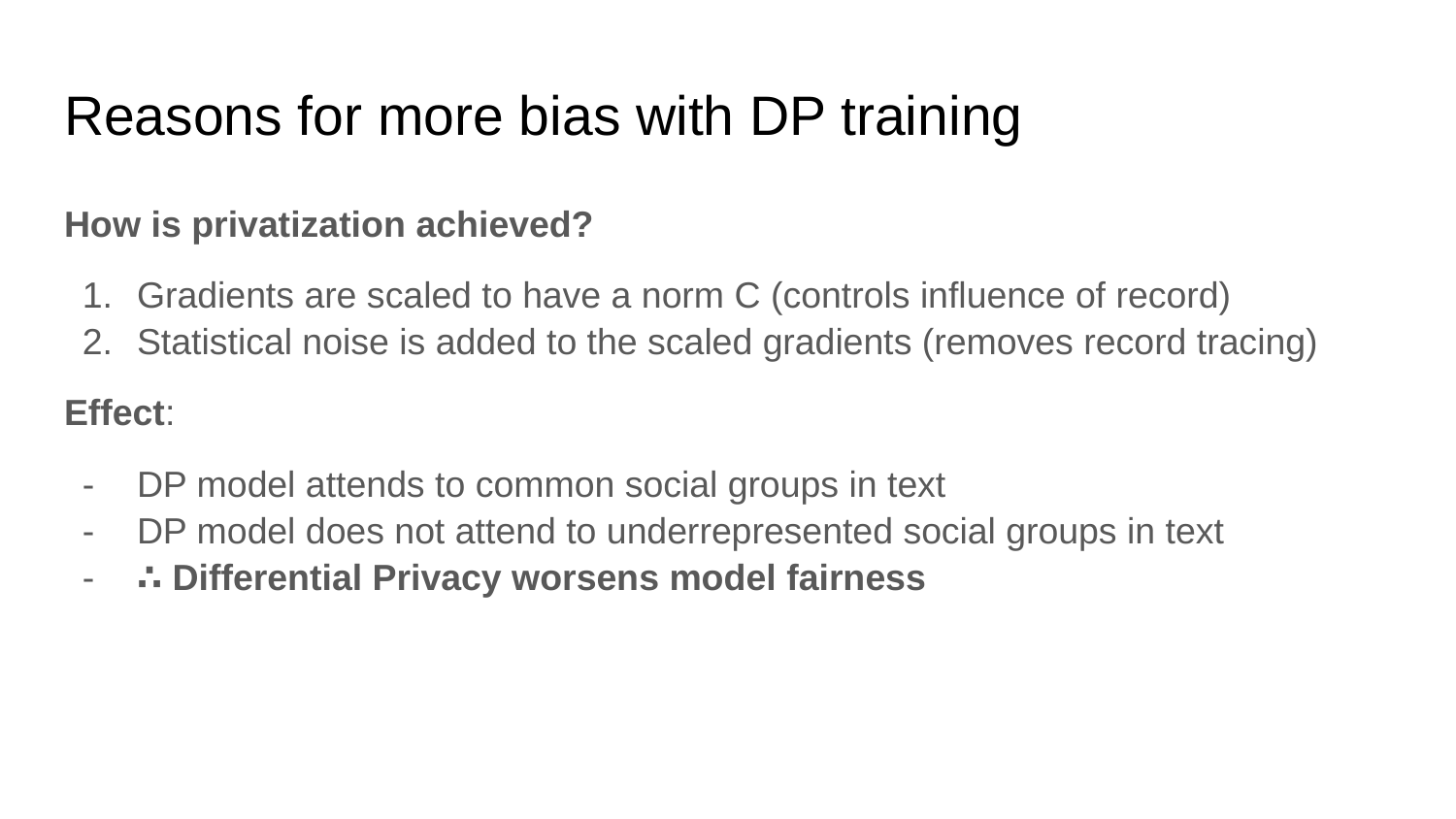

# Reasons for more bias with DP training
How is privatization achieved?
Gradients are scaled to have a norm C (controls influence of record)
Statistical noise is added to the scaled gradients (removes record tracing)
Effect:
DP model attends to common social groups in text
DP model does not attend to underrepresented social groups in text
∴ Differential Privacy worsens model fairness